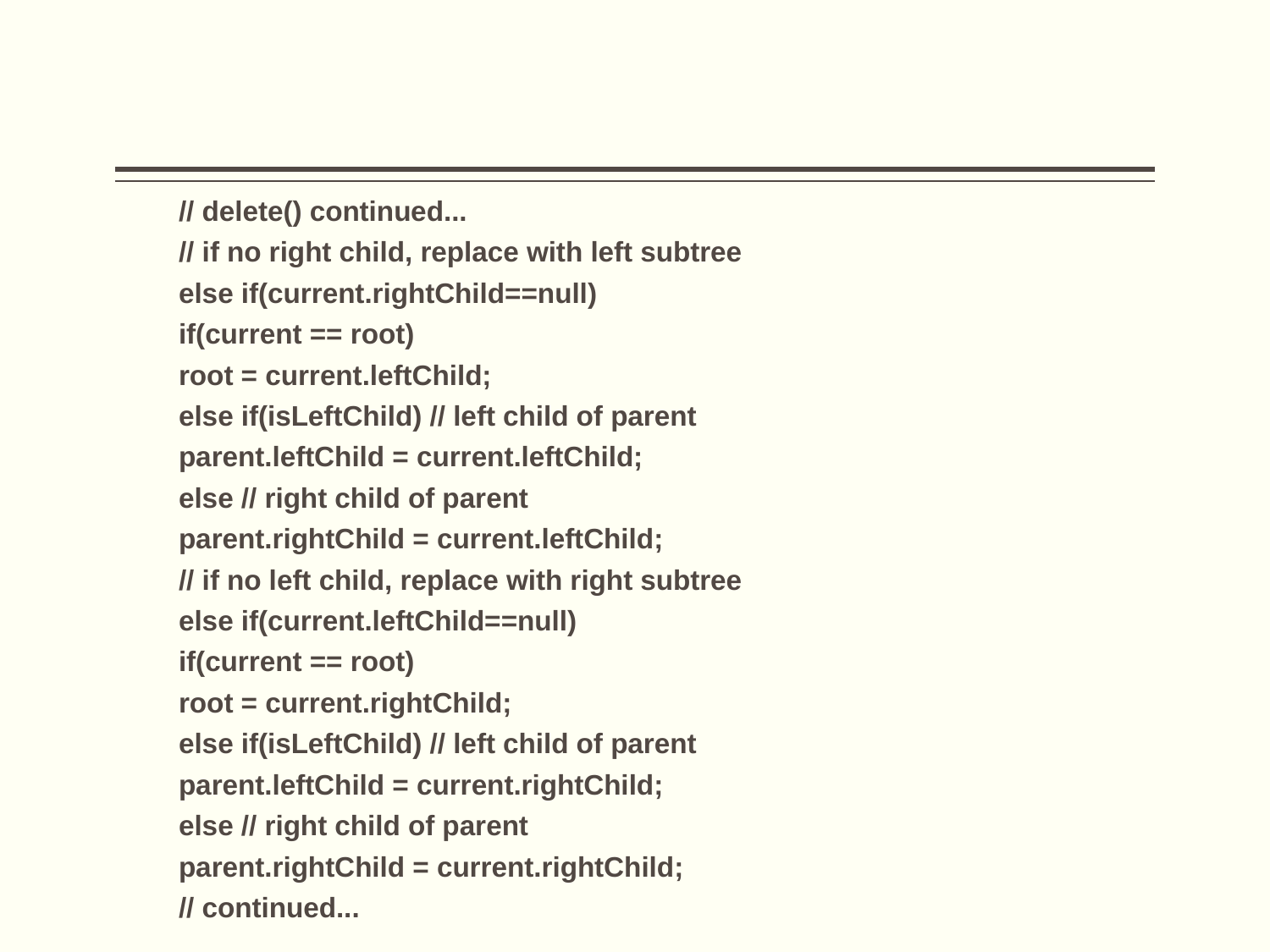

#
// delete() continued...
// if no right child, replace with left subtree
else if(current.rightChild==null)
if(current == root)
root = current.leftChild;
else if(isLeftChild) // left child of parent
parent.leftChild = current.leftChild;
else // right child of parent
parent.rightChild = current.leftChild;
// if no left child, replace with right subtree
else if(current.leftChild==null)
if(current == root)
root = current.rightChild;
else if(isLeftChild) // left child of parent
parent.leftChild = current.rightChild;
else // right child of parent
parent.rightChild = current.rightChild;
// continued...